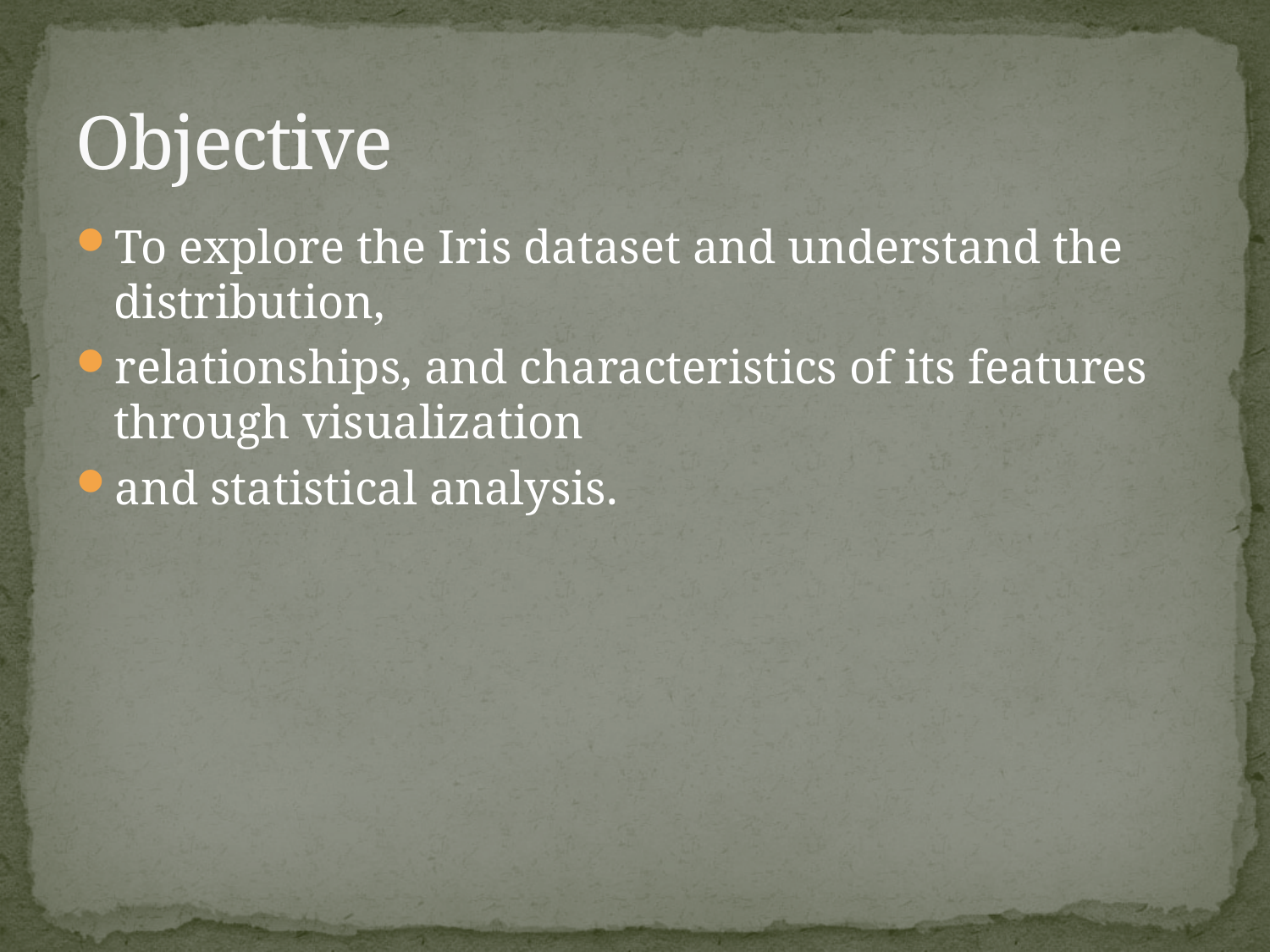

# Objective
To explore the Iris dataset and understand the distribution,
relationships, and characteristics of its features through visualization
and statistical analysis.